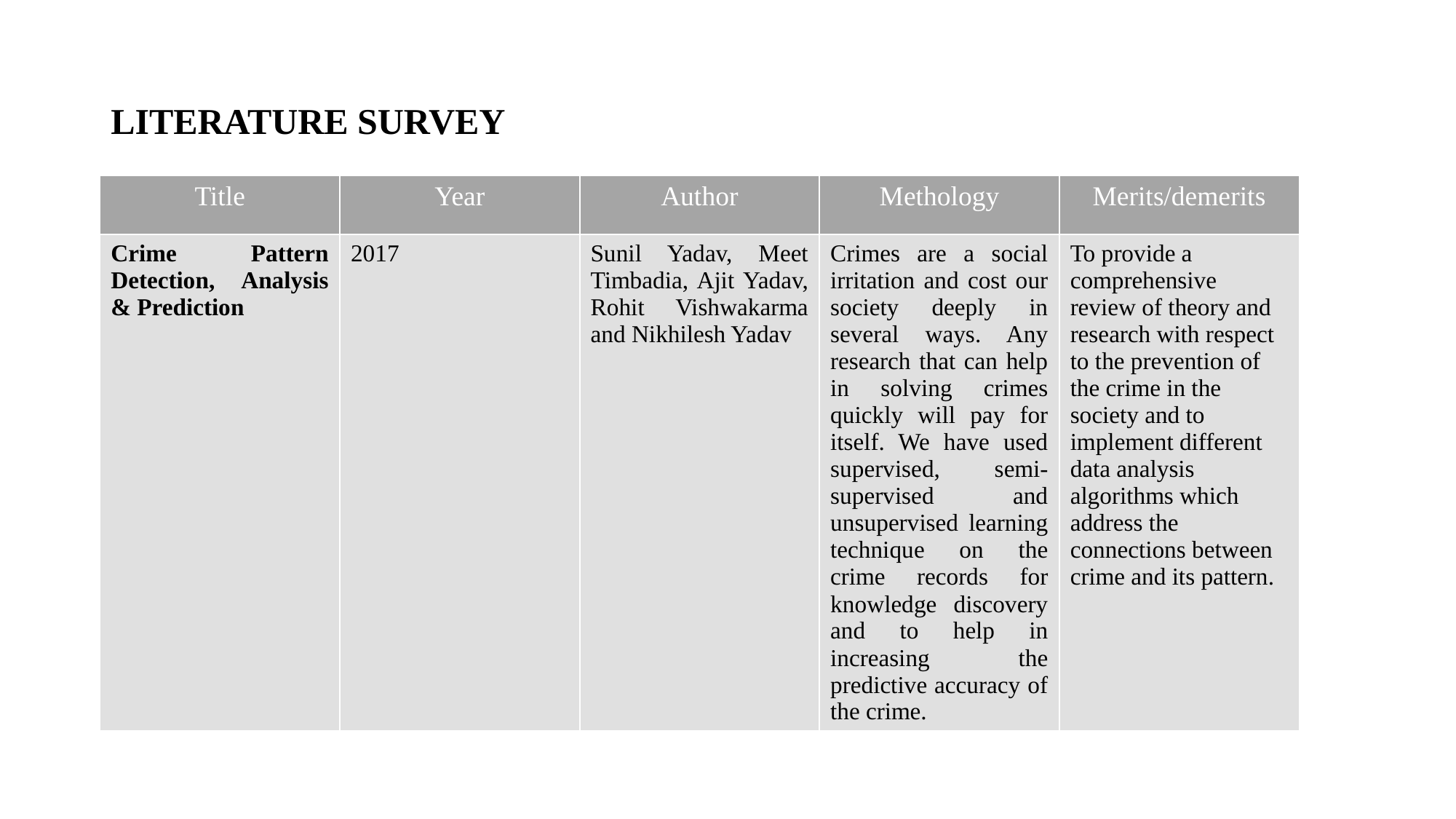

# LITERATURE SURVEY
| Title | Year | Author | Methology | Merits/demerits |
| --- | --- | --- | --- | --- |
| Crime Pattern Detection, Analysis & Prediction | 2017 | Sunil Yadav, Meet Timbadia, Ajit Yadav, Rohit Vishwakarma and Nikhilesh Yadav | Crimes are a social irritation and cost our society deeply in several ways. Any research that can help in solving crimes quickly will pay for itself. We have used supervised, semi-supervised and unsupervised learning technique on the crime records for knowledge discovery and to help in increasing the predictive accuracy of the crime. | To provide a comprehensive review of theory and research with respect to the prevention of the crime in the society and to implement different data analysis algorithms which address the connections between crime and its pattern. |